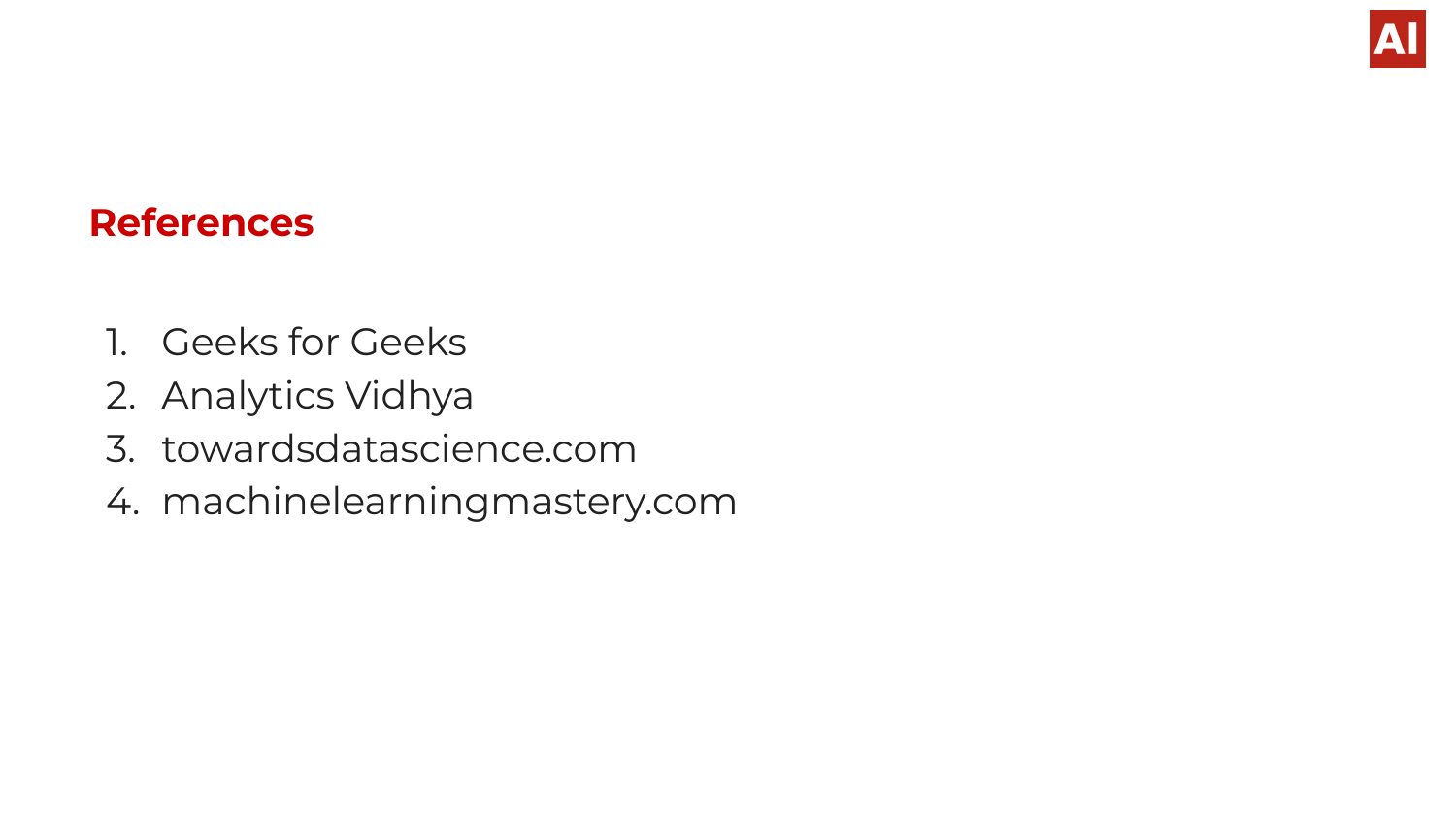

#
References

Geeks for Geeks
Analytics Vidhya
towardsdatascience.com
machinelearningmastery.com